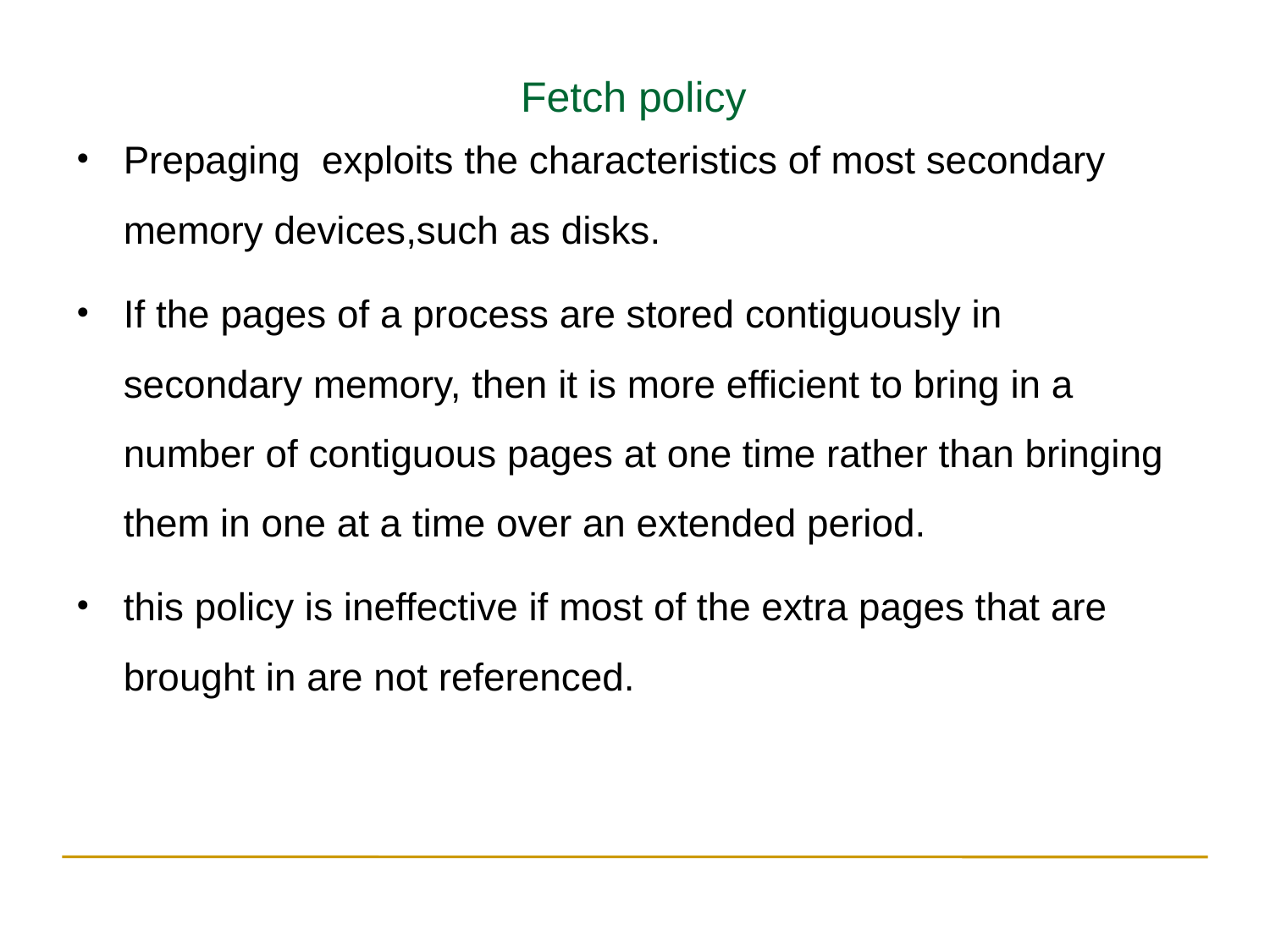

Fetch policy
Prepaging  exploits the characteristics of most secondary memory devices,such as disks.
If the pages of a process are stored contiguously in secondary memory, then it is more efficient to bring in a number of contiguous pages at one time rather than bringing them in one at a time over an extended period.
this policy is ineffective if most of the extra pages that are brought in are not referenced.